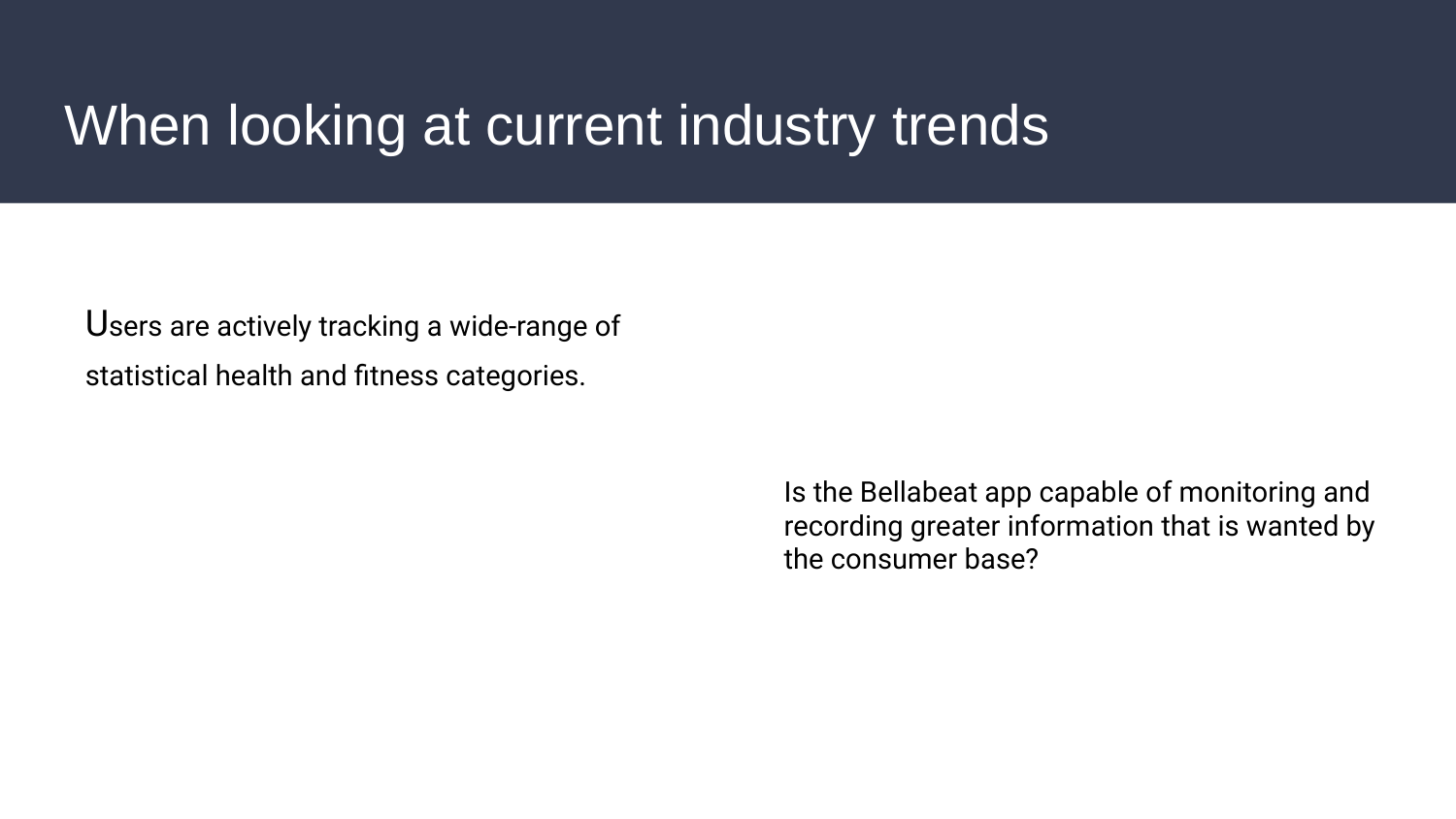

# When looking at current industry trends
Users are actively tracking a wide-range of statistical health and fitness categories.

Is the Bellabeat app capable of monitoring and recording greater information that is wanted by the consumer base?